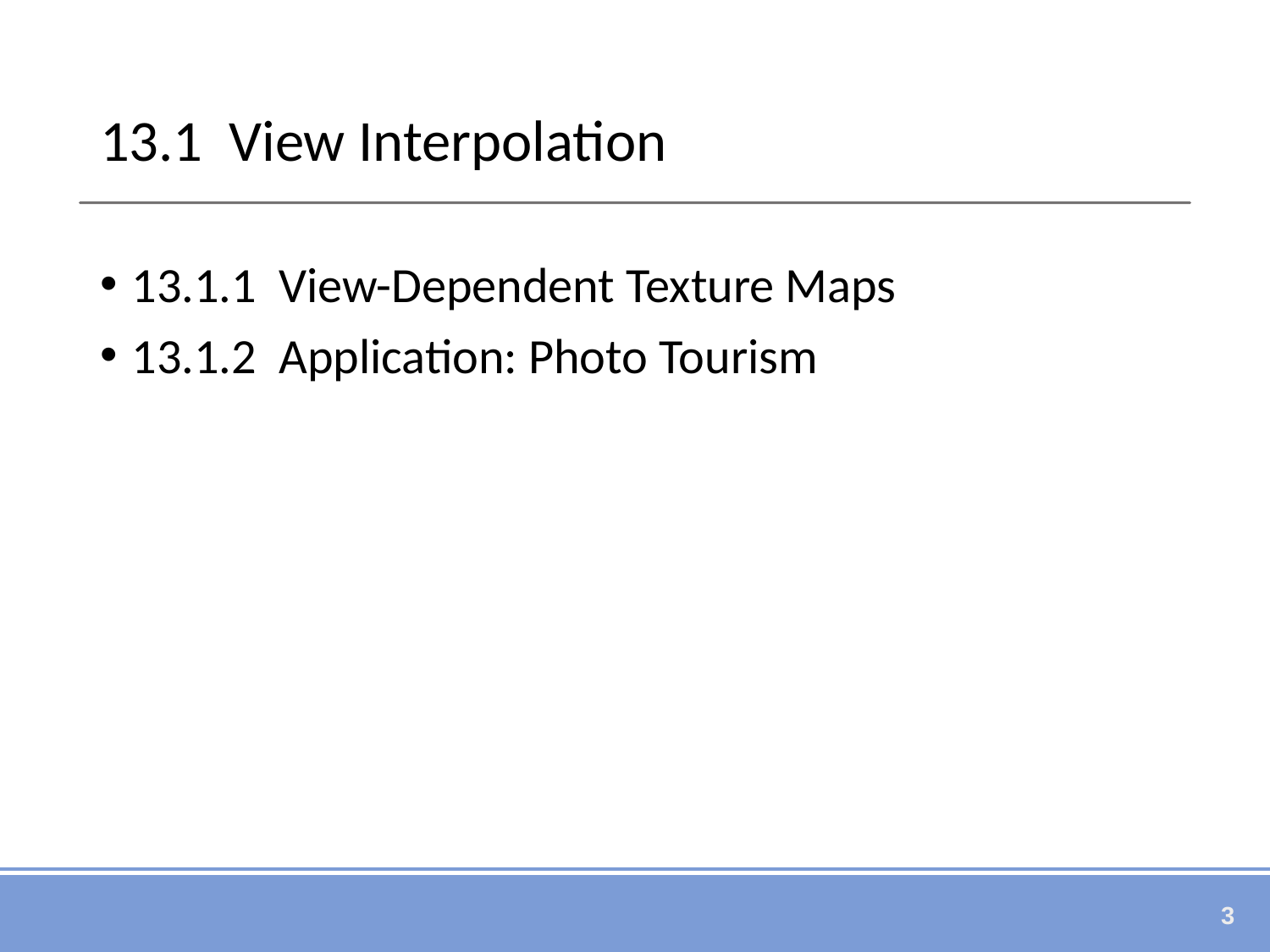

# 13.1  View Interpolation
13.1.1  View-Dependent Texture Maps
13.1.2  Application: Photo Tourism
3